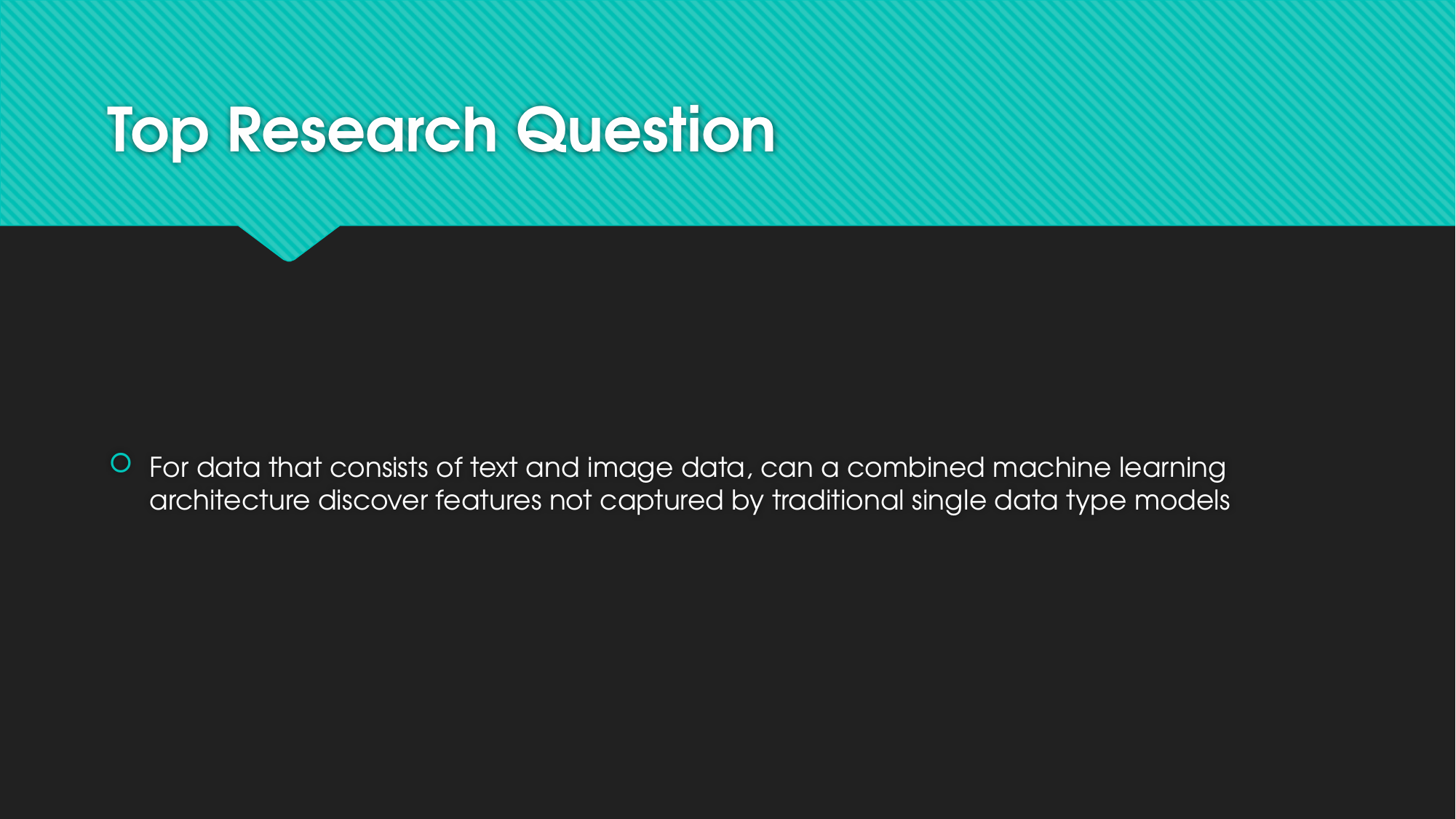

# Top Research Question
For data that consists of text and image data, can a combined machine learning architecture discover features not captured by traditional single data type models